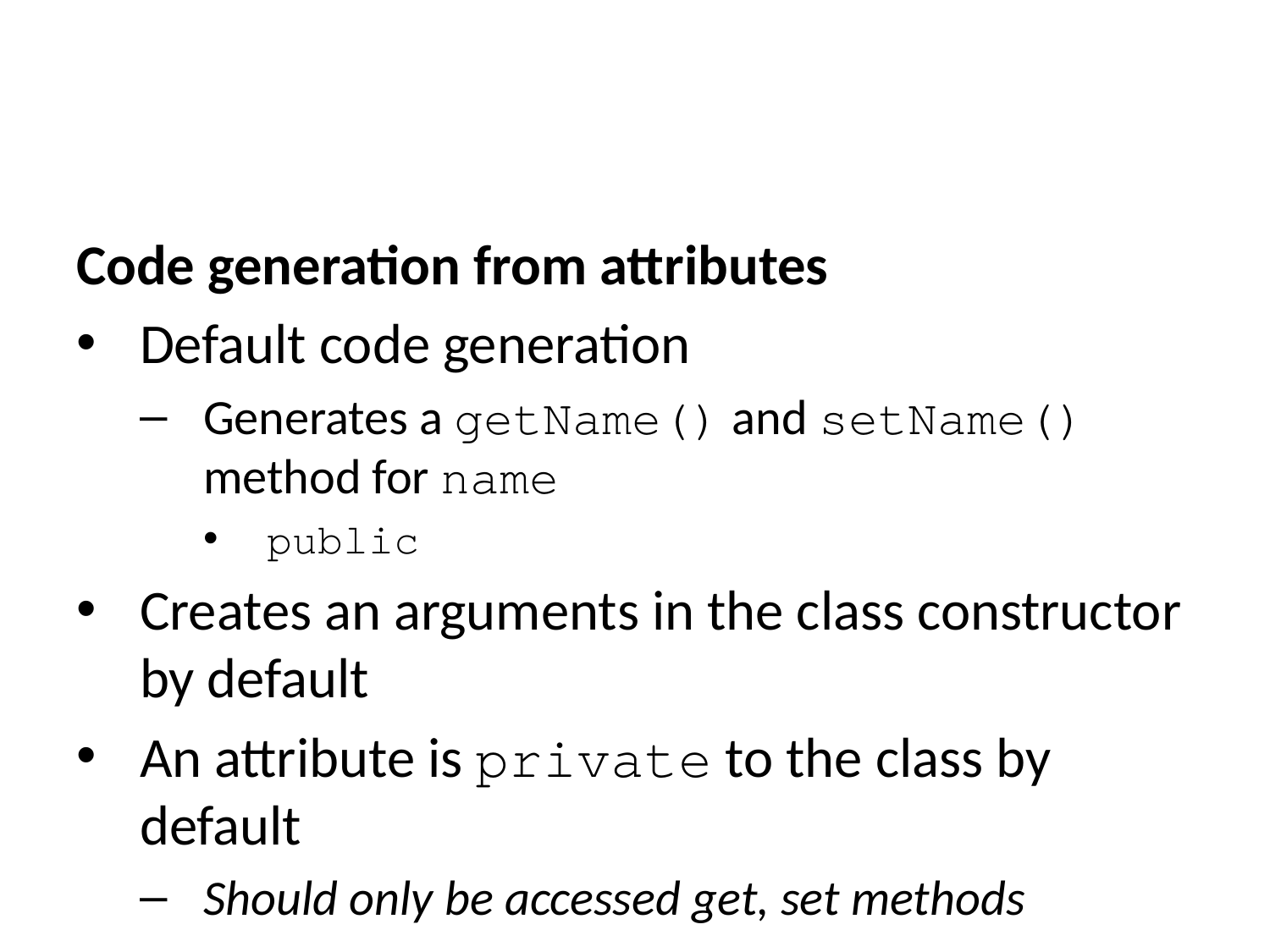

Code generation from attributes
Default code generation
Generates a getName() and setName() method for name
public
Creates an arguments in the class constructor by default
An attribute is private to the class by default
Should only be accessed get, set methods